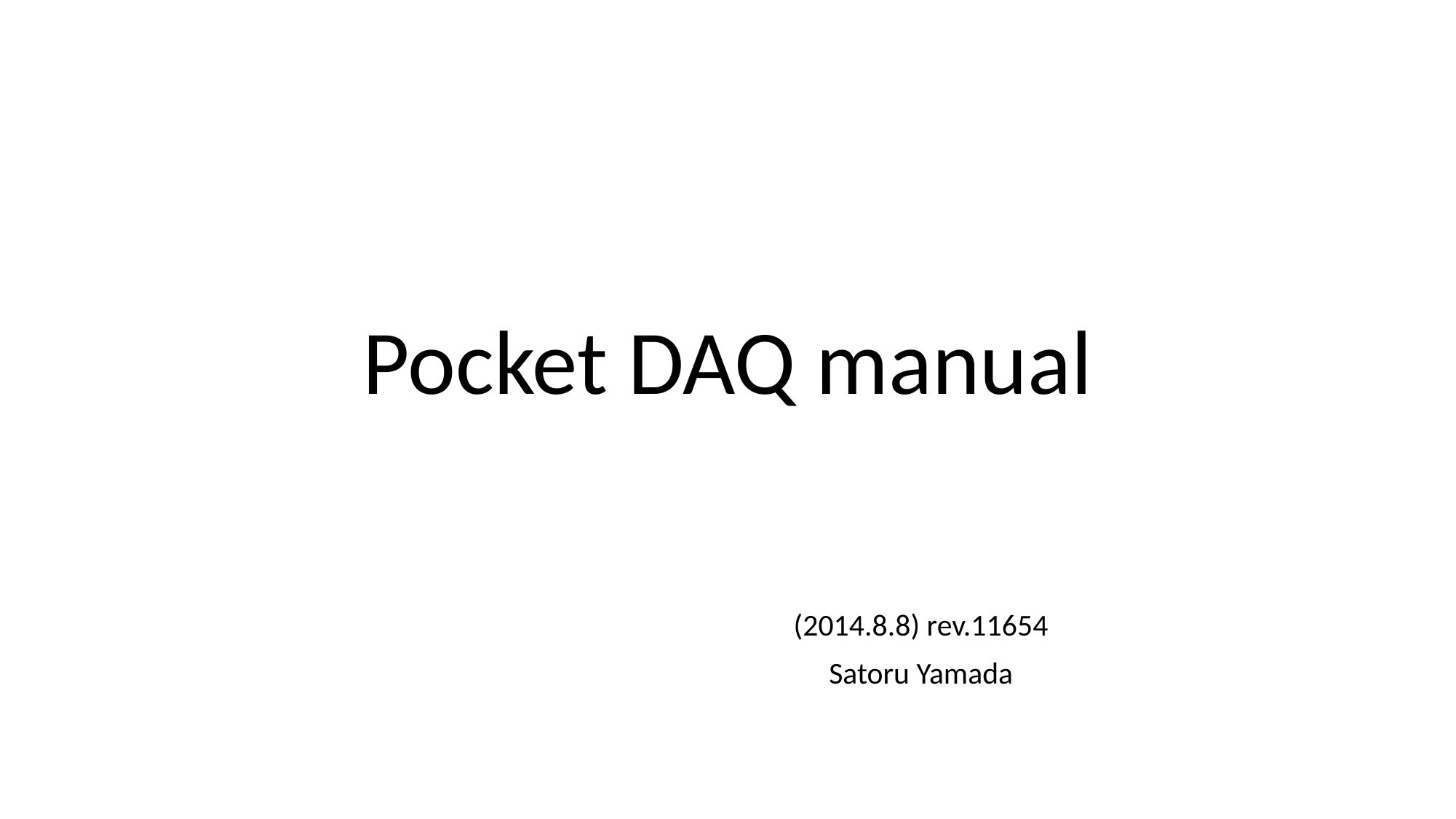

# Pocket DAQ manual
(2014.8.8) rev.11654
Satoru Yamada